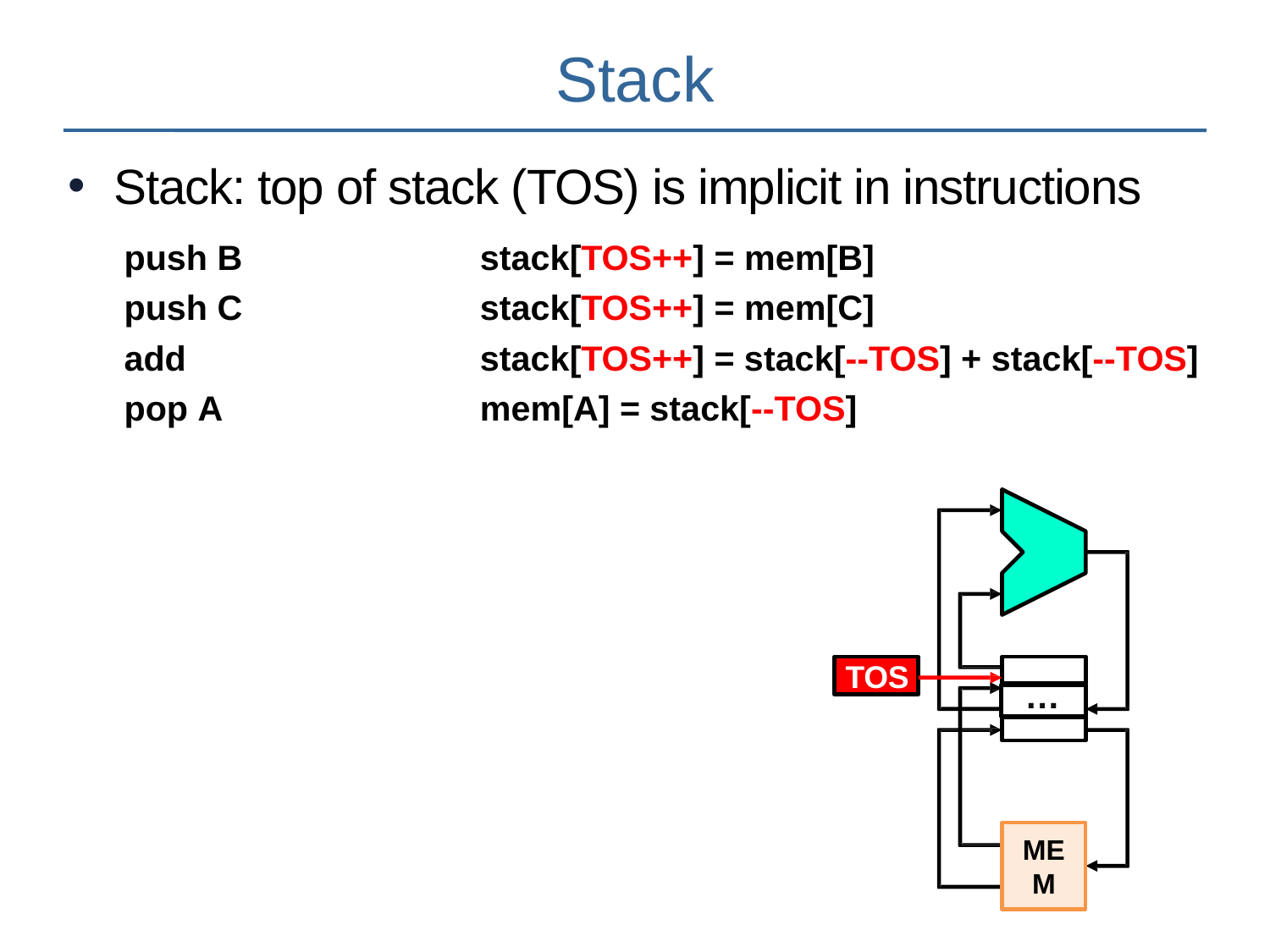

# Stack
Stack: top of stack (TOS) is implicit in instructions
push B
push C  add
pop A
stack[TOS++] = mem[B]
stack[TOS++] = mem[C]
stack[TOS++] = stack[--TOS] + stack[--TOS]  mem[A] = stack[--TOS]

TOS

…

MEM